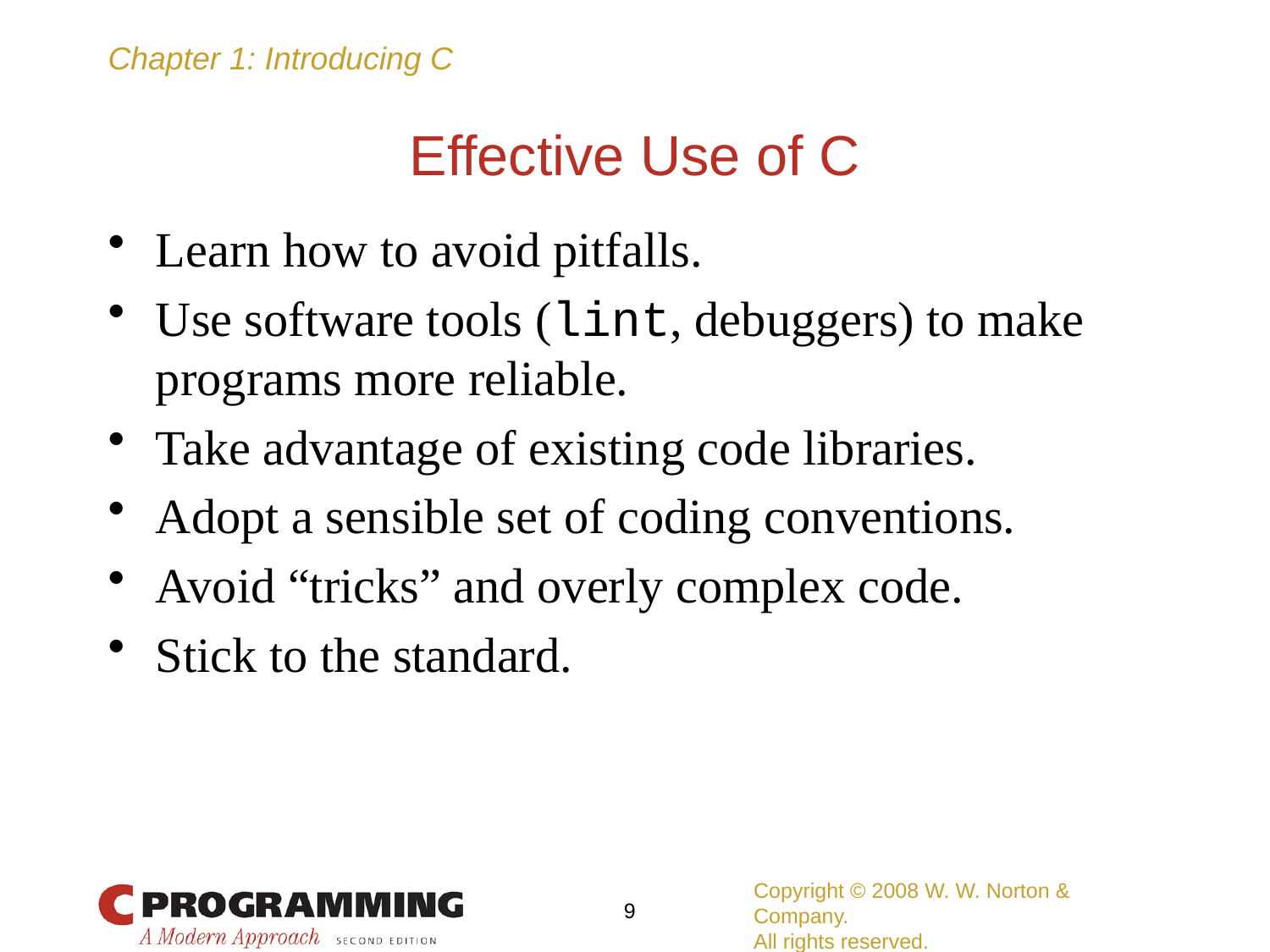

# Effective Use of C
Learn how to avoid pitfalls.
Use software tools (lint, debuggers) to make programs more reliable.
Take advantage of existing code libraries.
Adopt a sensible set of coding conventions.
Avoid “tricks” and overly complex code.
Stick to the standard.
Copyright © 2008 W. W. Norton & Company.
All rights reserved.
9